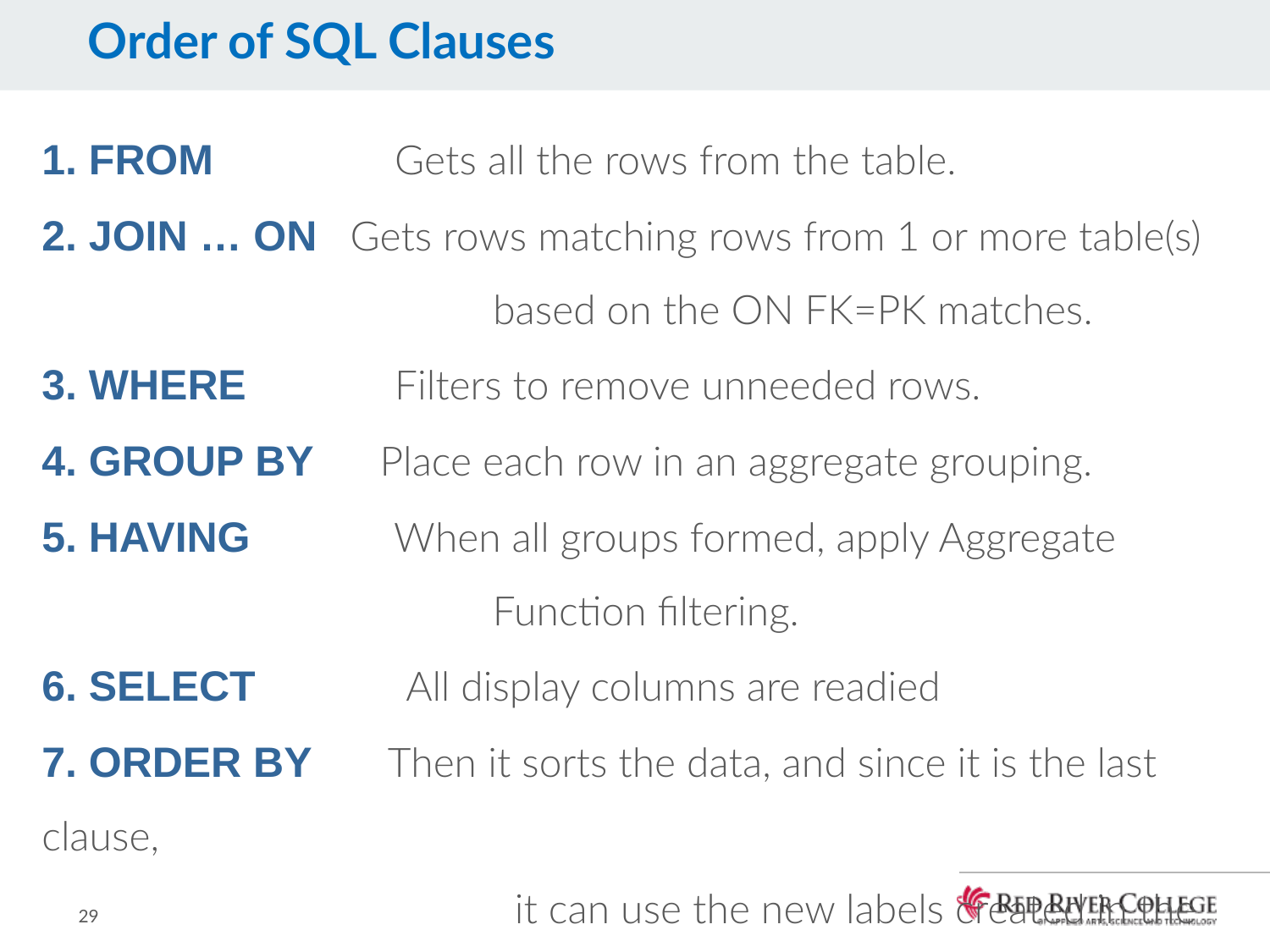

# Order of SQL Clauses
1. FROM 	         Gets all the rows from the table.
2. JOIN … ON   Gets rows matching rows from 1 or more table(s)
                                         based on the ON FK=PK matches.
3. WHERE 	         Filters to remove unneeded rows.
4. GROUP BY      Place each row in an aggregate grouping.
5. HAVING 	         When all groups formed, apply Aggregate
                                         Function filtering.
6. SELECT	          All display columns are readied
7. ORDER BY       Then it sorts the data, and since it is the last clause,
                                           it can use the new labels created in the SELECT
29